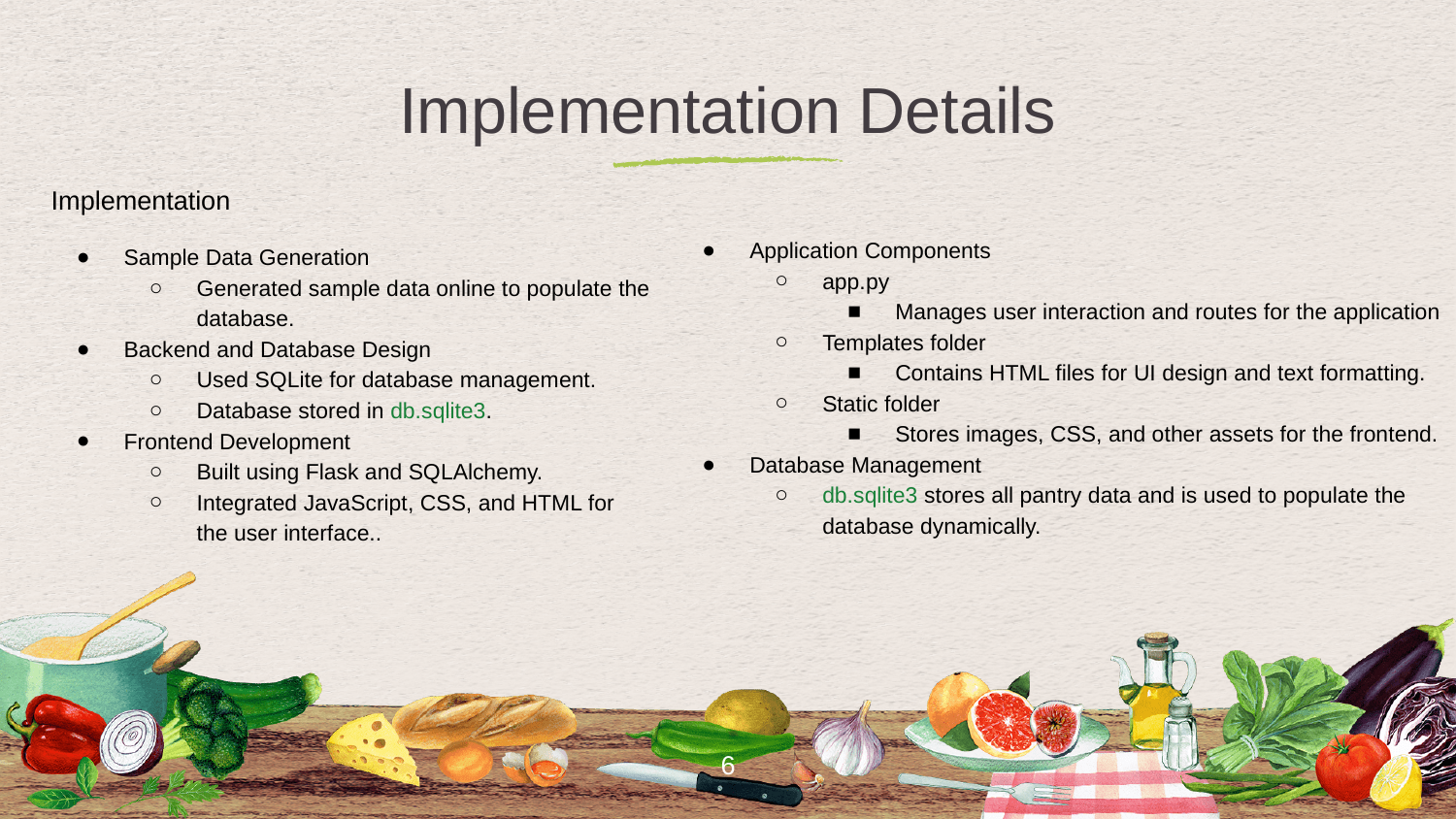

# Implementation Details
Implementation
Sample Data Generation
Generated sample data online to populate the
database.
Backend and Database Design
Used SQLite for database management.
Database stored in db.sqlite3.
Frontend Development
Built using Flask and SQLAlchemy.
Integrated JavaScript, CSS, and HTML for
the user interface..

Application Components
app.py
Manages user interaction and routes for the application
Templates folder
Contains HTML files for UI design and text formatting.
Static folder
Stores images, CSS, and other assets for the frontend.
Database Management
db.sqlite3 stores all pantry data and is used to populate the database dynamically.

6